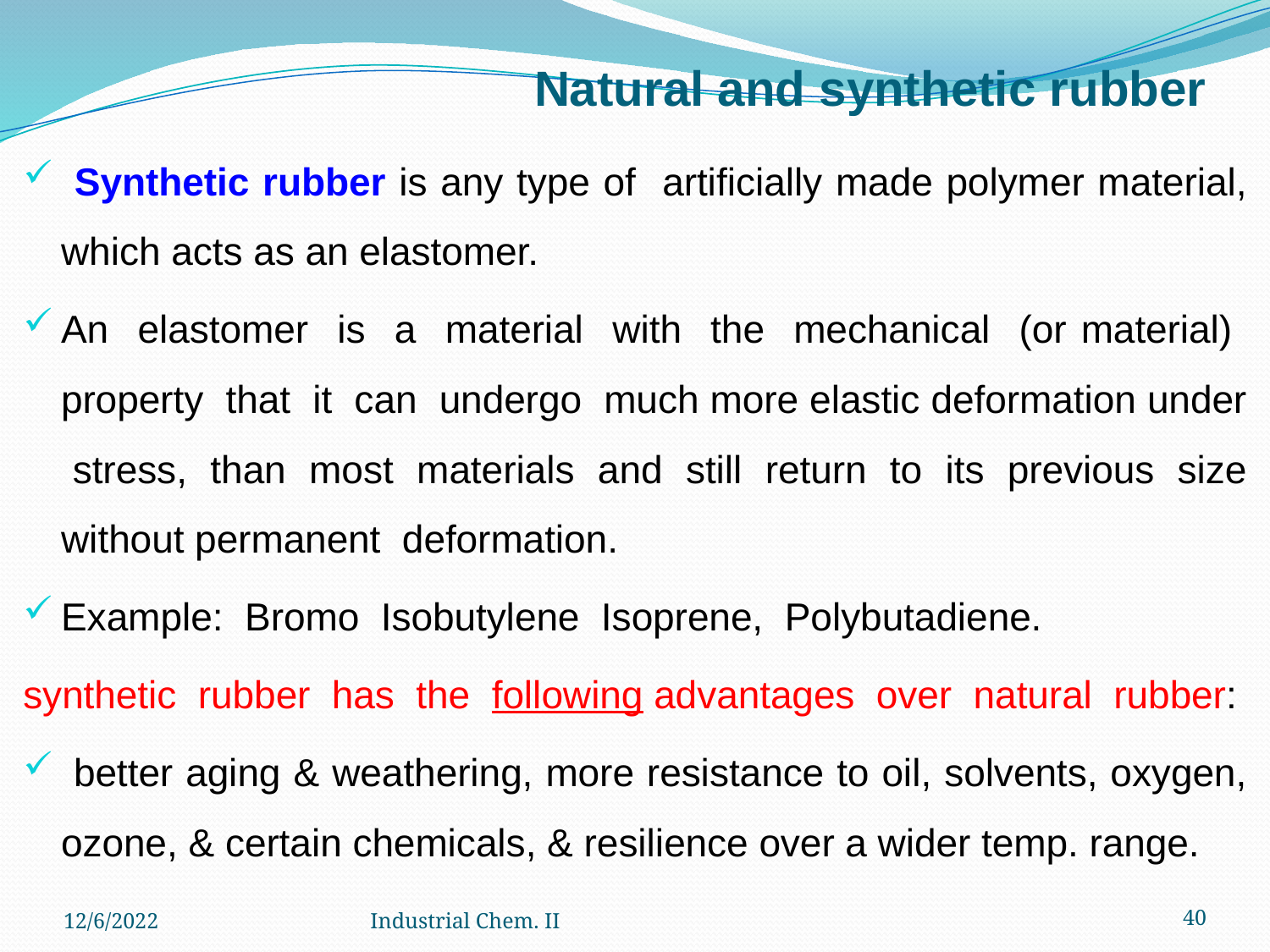

# Natural and synthetic rubber
 Synthetic rubber is any type of  artificially made polymer material, which acts as an elastomer.
An  elastomer  is  a  material  with  the  mechanical  (or material)  property  that  it  can  undergo  much more elastic deformation under  stress,  than  most  materials  and  still  return  to  its  previous  size without permanent  deformation.
Example:  Bromo  Isobutylene  Isoprene,  Polybutadiene.
synthetic  rubber  has  the  following advantages  over  natural  rubber:
 better aging & weathering, more resistance to oil, solvents, oxygen, ozone, & certain chemicals, & resilience over a wider temp. range.
12/6/2022
Industrial Chem. II
40